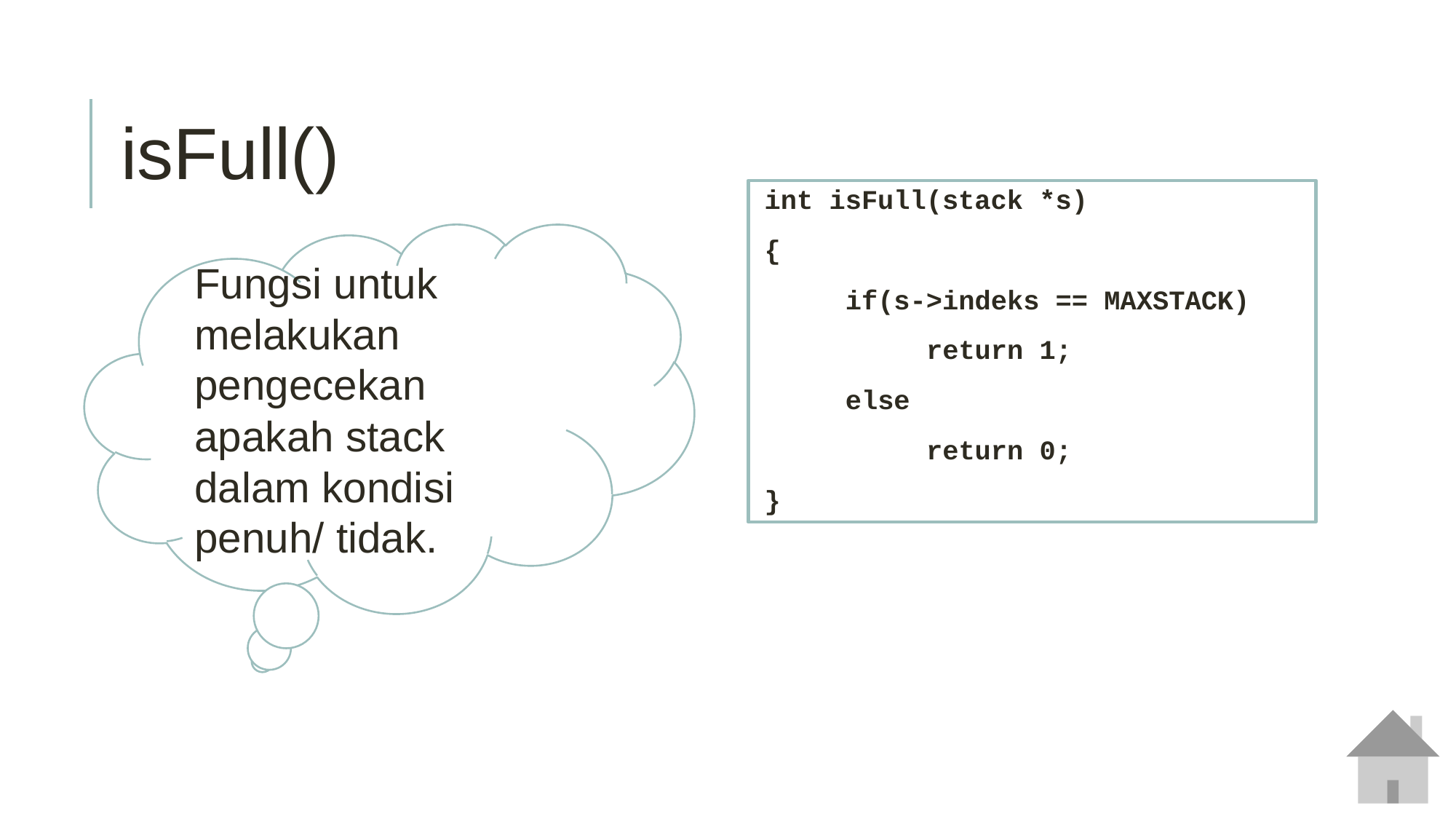

isFull()
int isFull(stack *s)
{
     if(s->indeks == MAXSTACK)
          return 1;
     else
          return 0;
}
Fungsi untuk melakukan pengecekan apakah stack dalam kondisi penuh/ tidak.